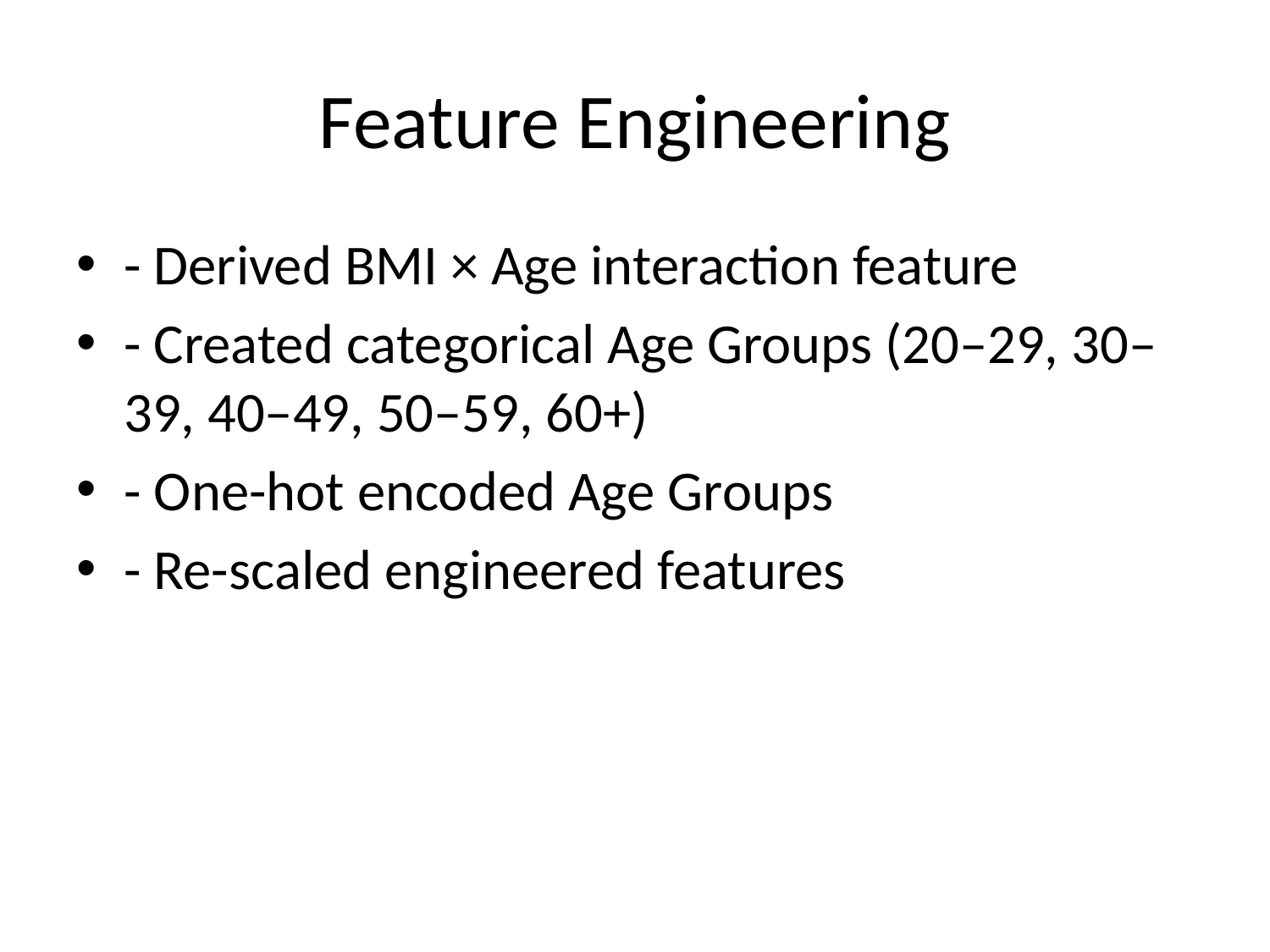

# Feature Engineering
- Derived BMI × Age interaction feature
- Created categorical Age Groups (20–29, 30–39, 40–49, 50–59, 60+)
- One-hot encoded Age Groups
- Re-scaled engineered features